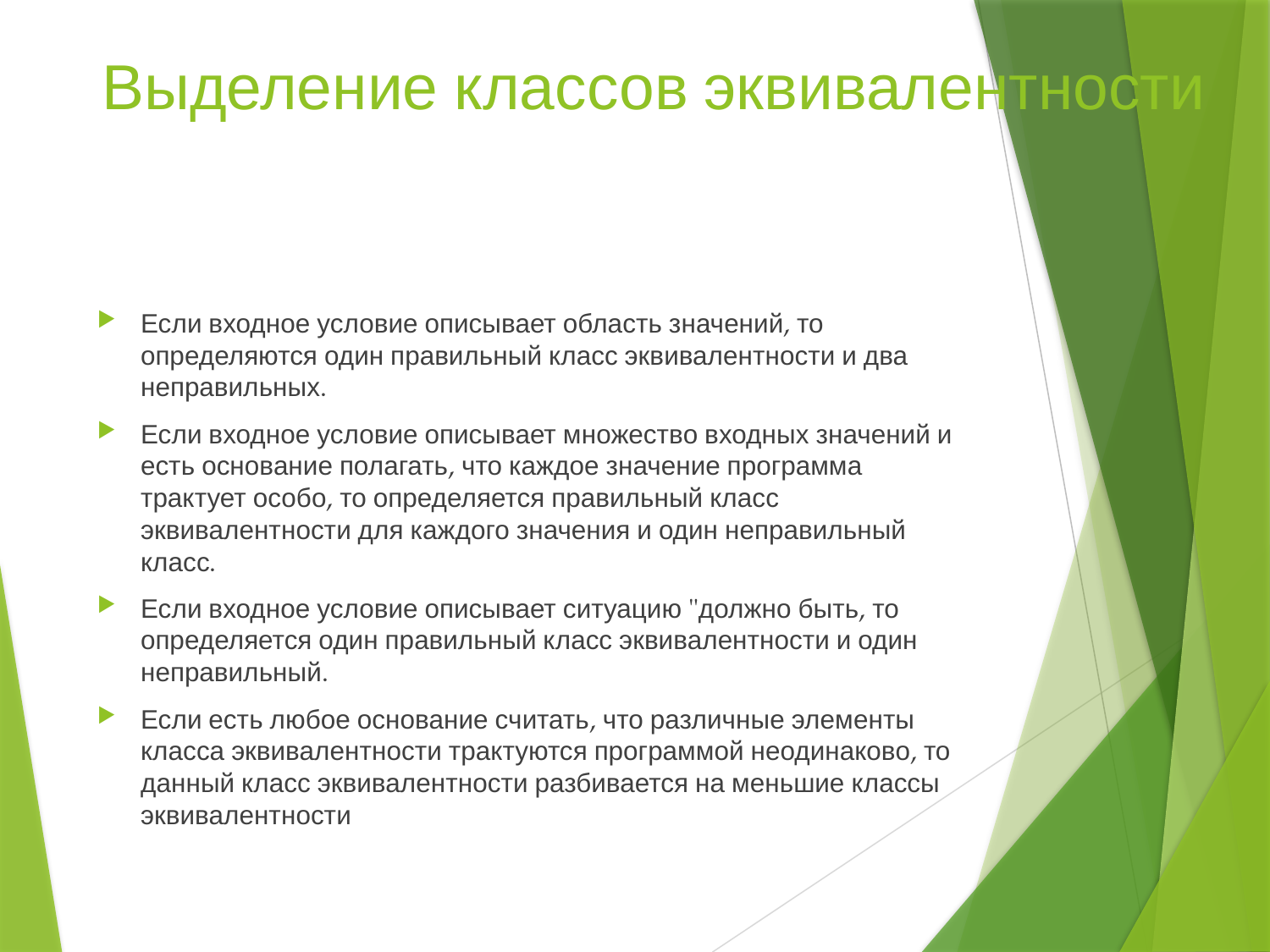

# Выделение классов эквивалентности
Если входное условие описывает область значений, то определяются один правильный класс эквивалентности и два неправильных.
Если входное условие описывает множество входных значений и есть основание полагать, что каждое значение программа трактует особо, то определяется правильный класс эквивалентности для каждого значения и один неправильный класс.
Если входное условие описывает ситуацию "должно быть, то определяется один правильный класс эквивалентности и один неправильный.
Если есть любое основание считать, что различные элементы класса эквивалентности трактуются программой неодинаково, то данный класс эквивалентности разбивается на меньшие классы эквивалентности